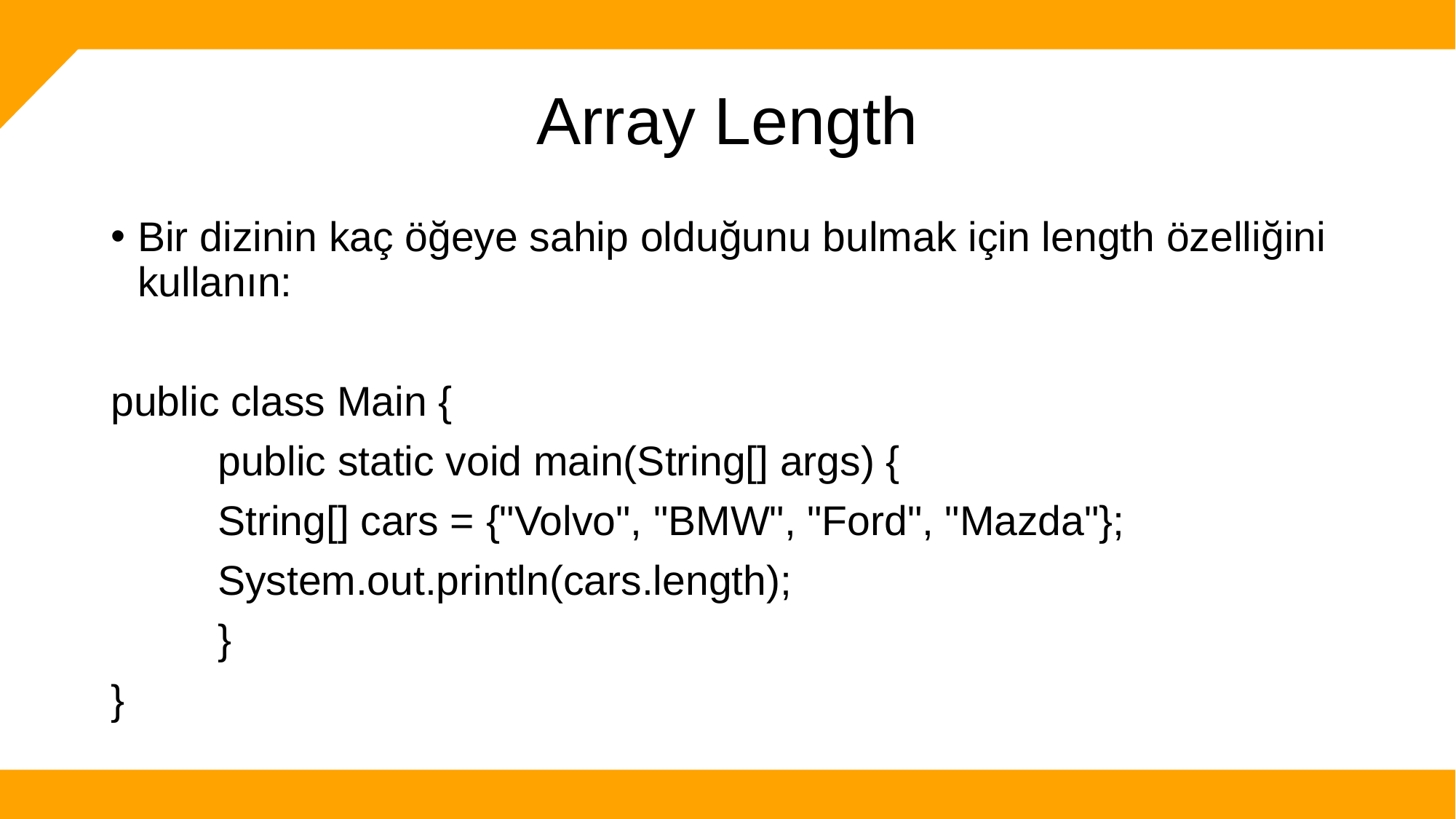

# Array Length
Bir dizinin kaç öğeye sahip olduğunu bulmak için length özelliğini kullanın:

public class Main {
	public static void main(String[] args) {
		String[] cars = {"Volvo", "BMW", "Ford", "Mazda"};
		System.out.println(cars.length);
	}
}